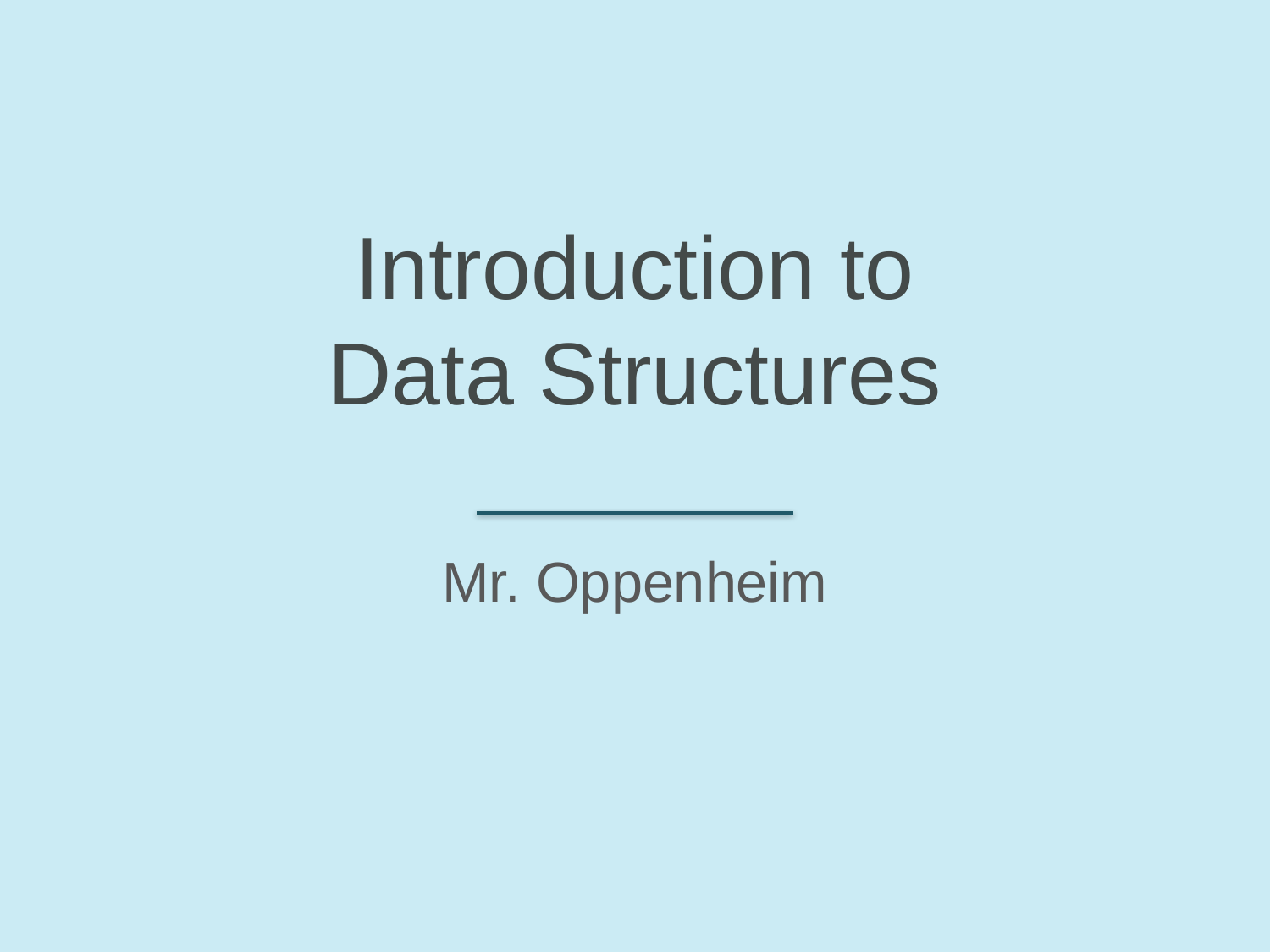

# Introduction to Data Structures
Mr. Oppenheim